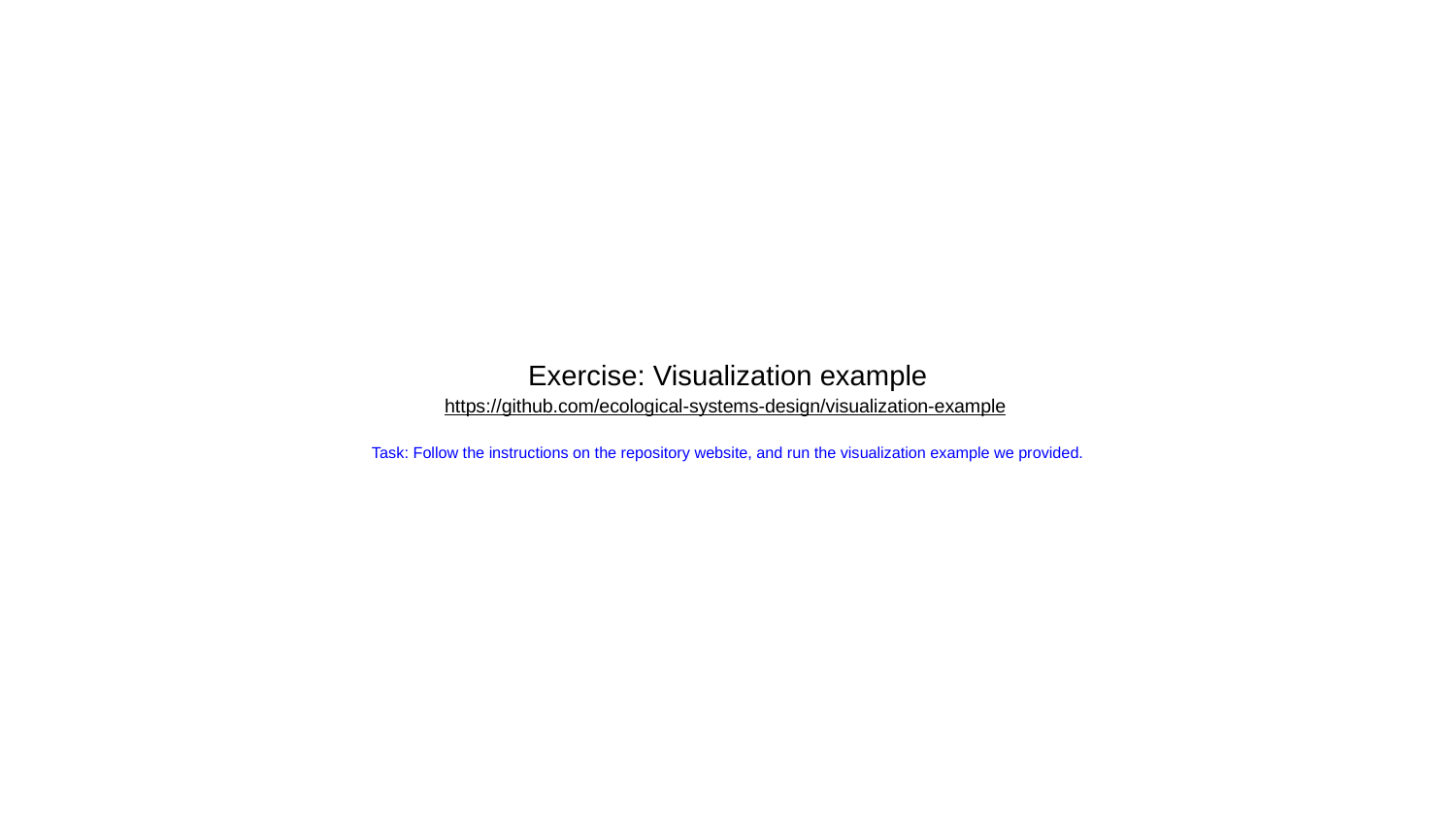

# Exercise: Visualization example
https://github.com/ecological-systems-design/visualization-example

Task: Follow the instructions on the repository website, and run the visualization example we provided.